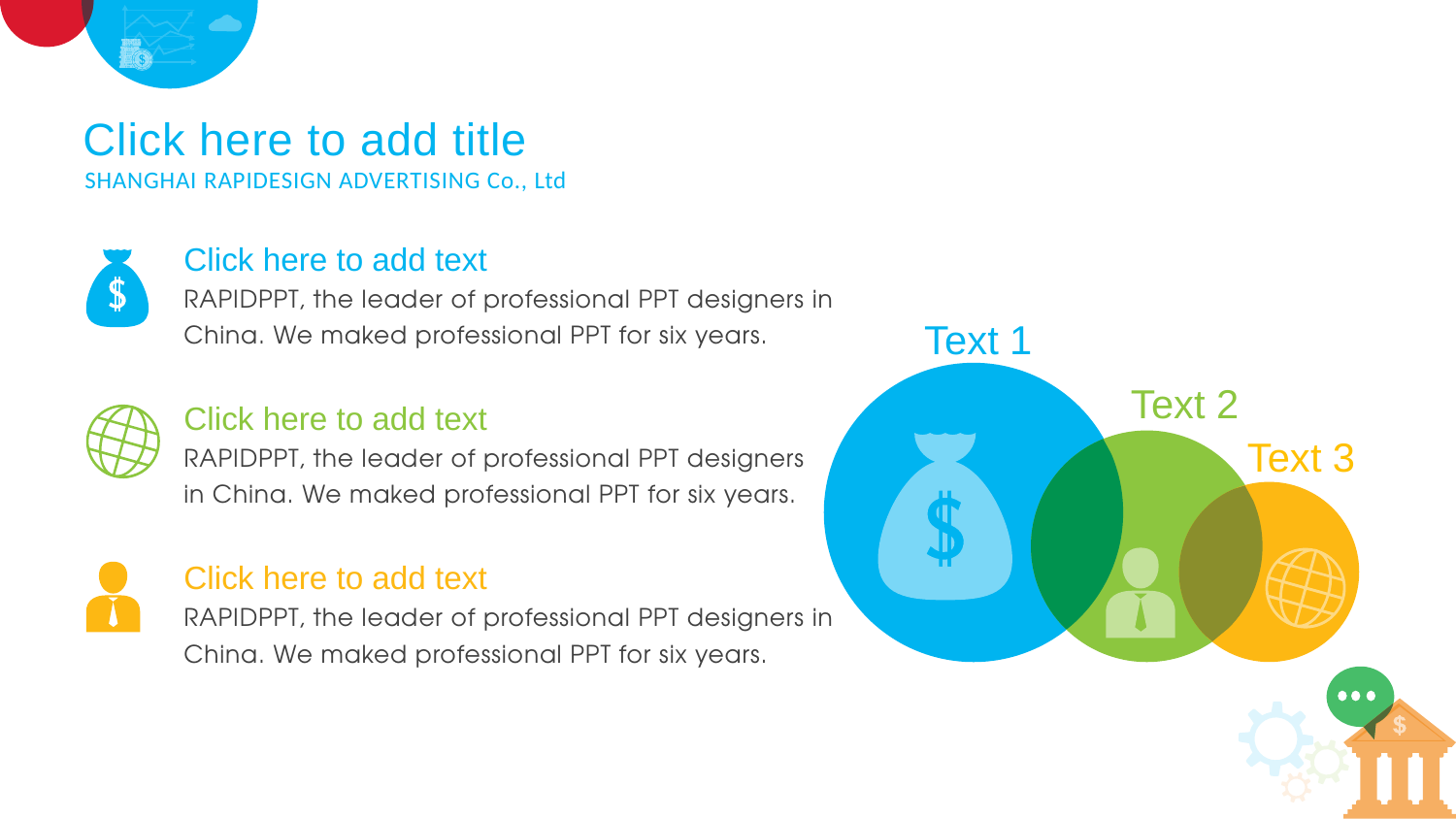

Click here to add title
SHANGHAI RAPIDESIGN ADVERTISING Co., Ltd
Click here to add text
RAPIDPPT, the leader of professional PPT designers in
China. We maked professional PPT for six years.

Text 1

Text 2
Text 3

Click here to add text
RAPIDPPT, the leader of professional PPT designers
in China. We maked professional PPT for six years.

Click here to add text
RAPIDPPT, the leader of professional PPT designers in
China. We maked professional PPT for six years.